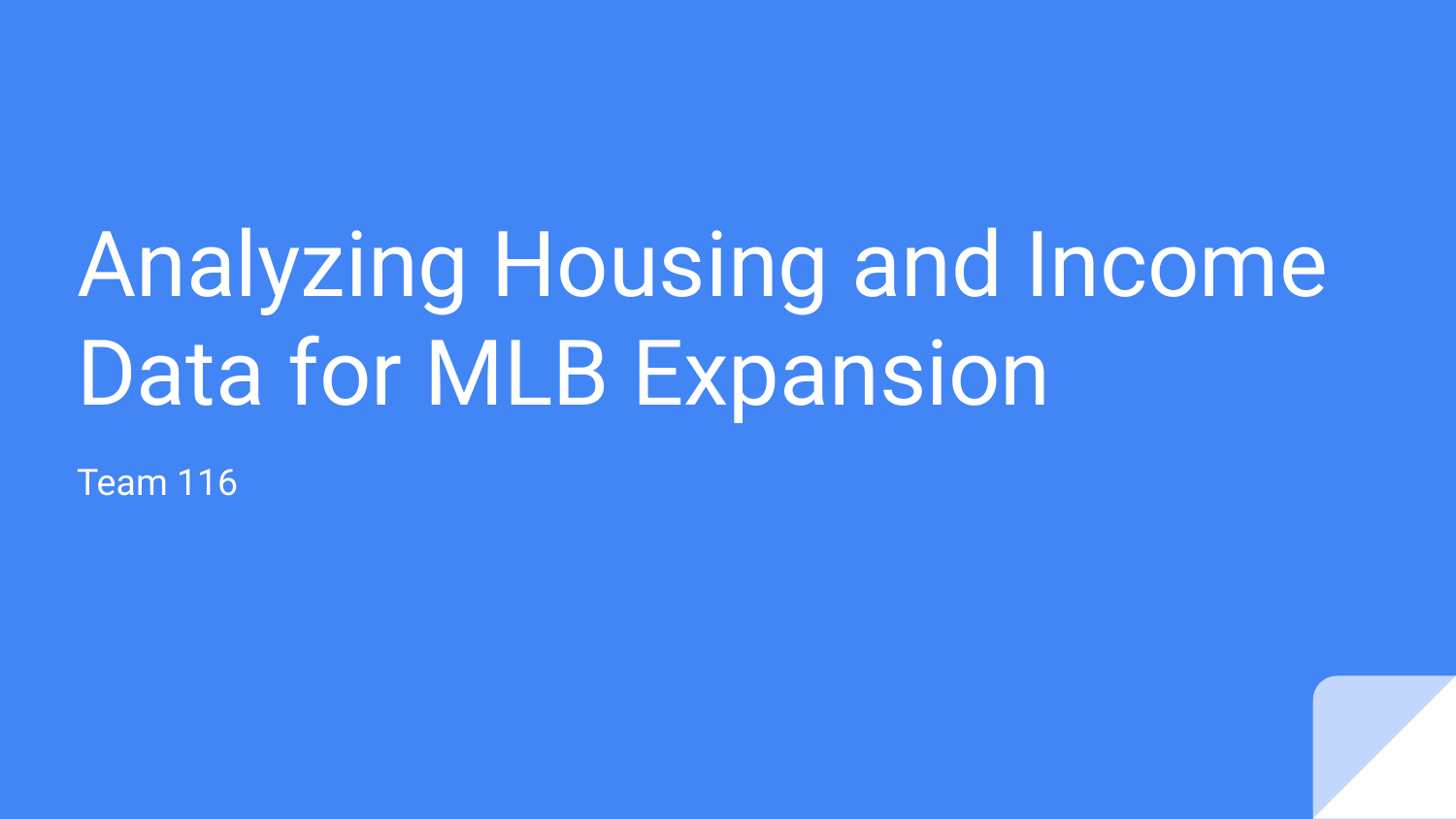

# Analyzing Housing and Income Data for MLB Expansion
Team 116